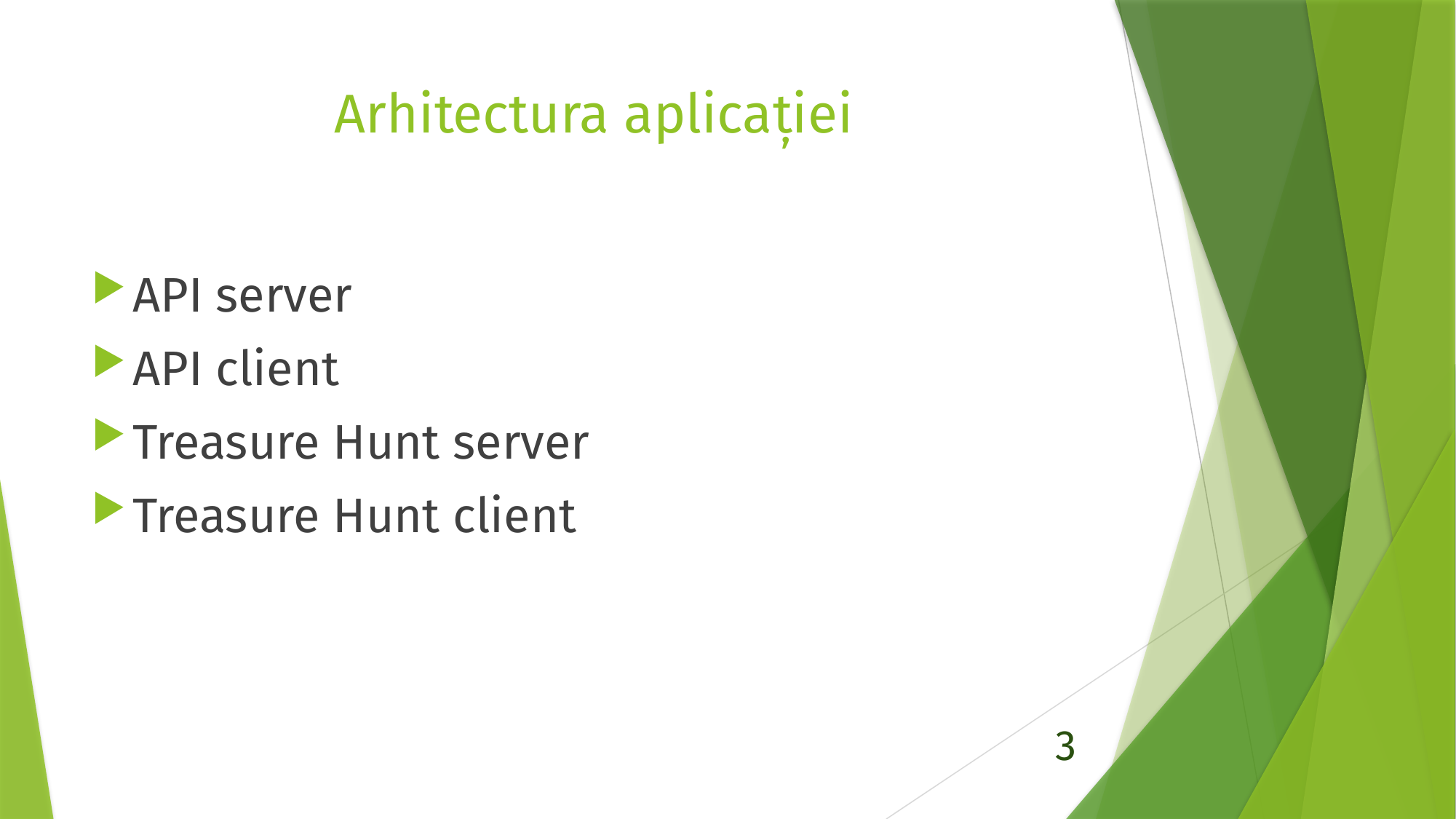

# Arhitectura aplicaţiei
API server
API client
Treasure Hunt server
Treasure Hunt client
3